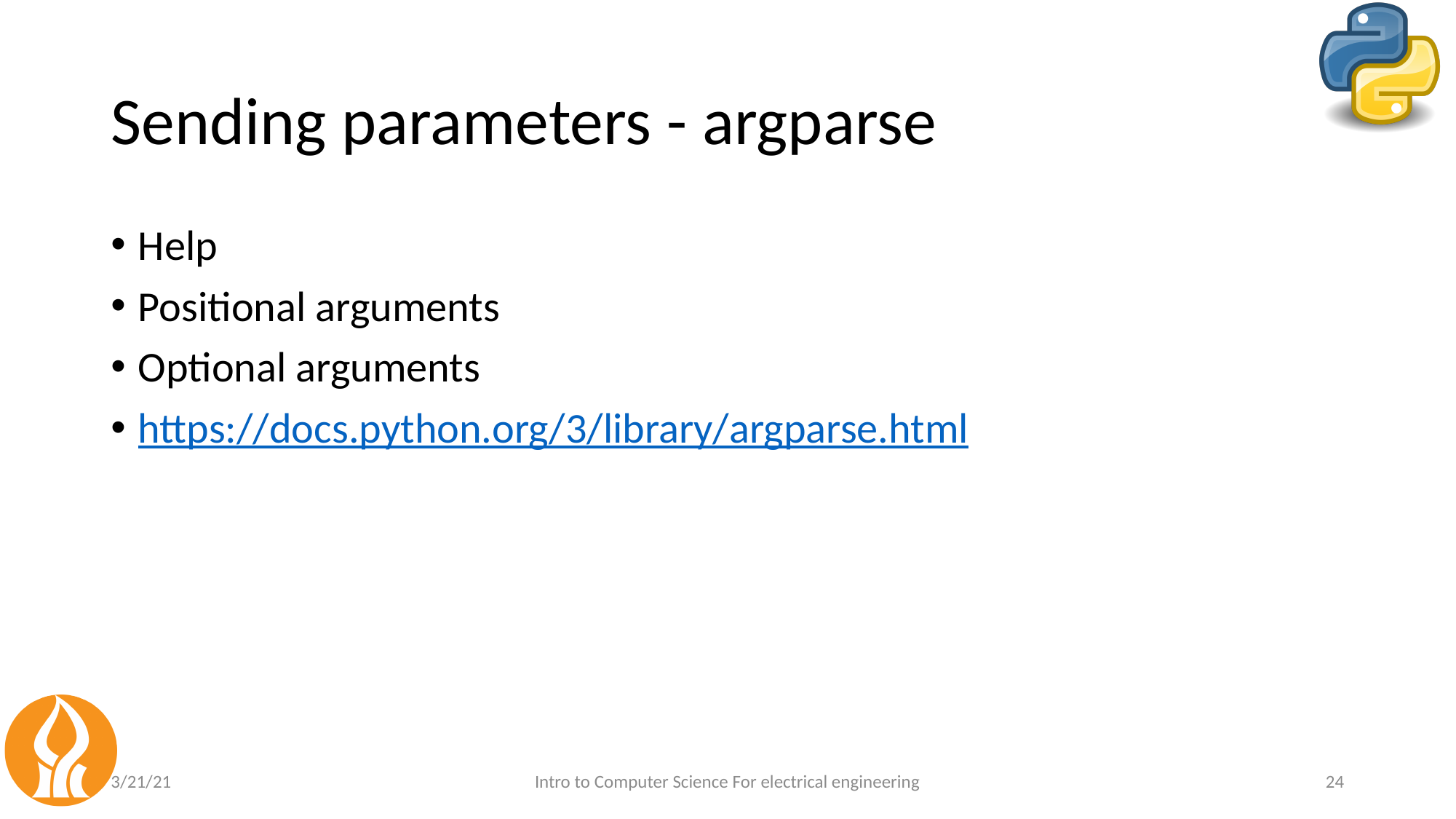

# Sending parameters - argparse
Help
Positional arguments
Optional arguments
https://docs.python.org/3/library/argparse.html
3/21/21
Intro to Computer Science For electrical engineering
24